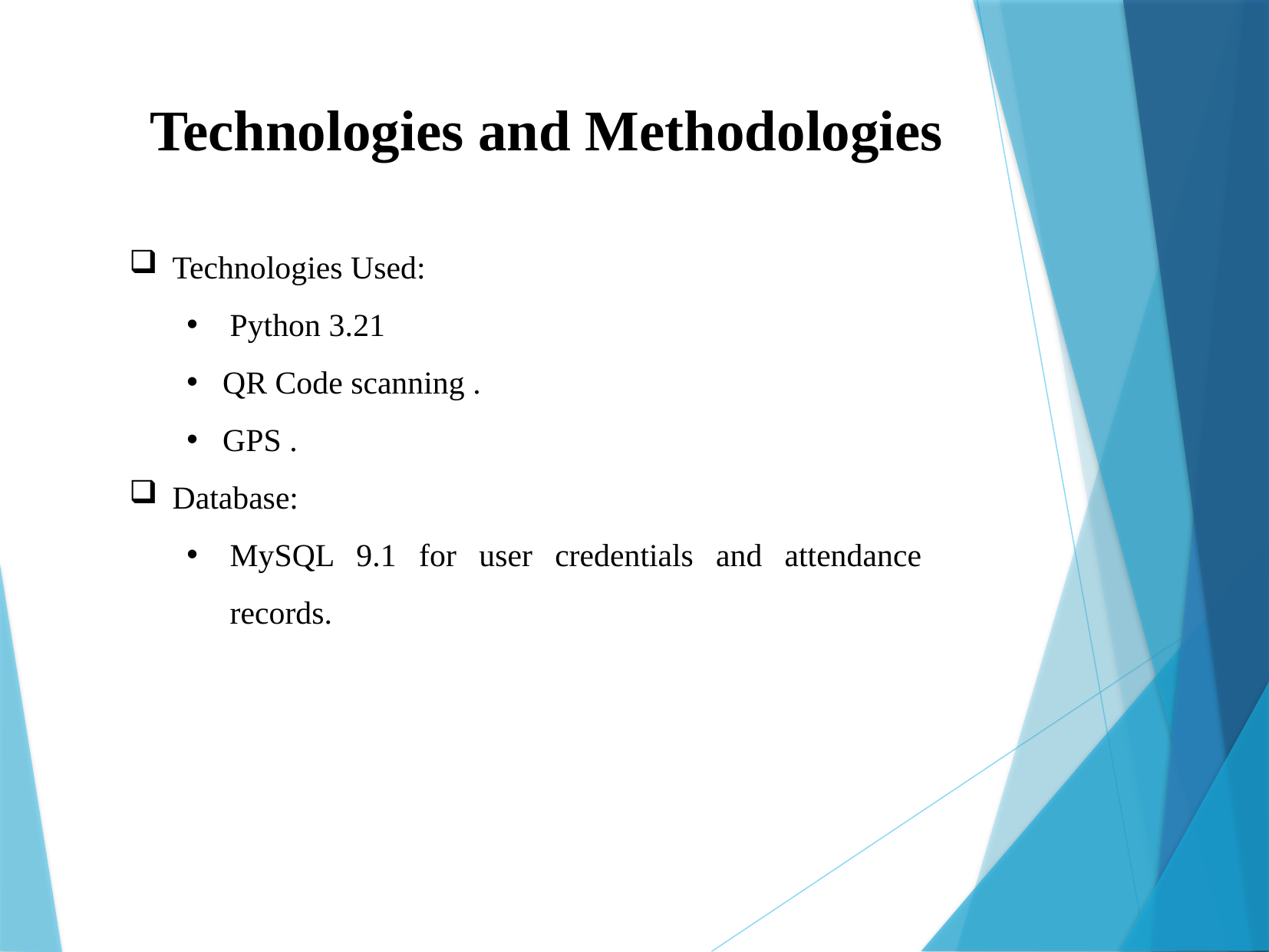

Technologies and Methodologies
Technologies Used:
Python 3.21
QR Code scanning .
GPS .
Database:
MySQL 9.1 for user credentials and attendance records.